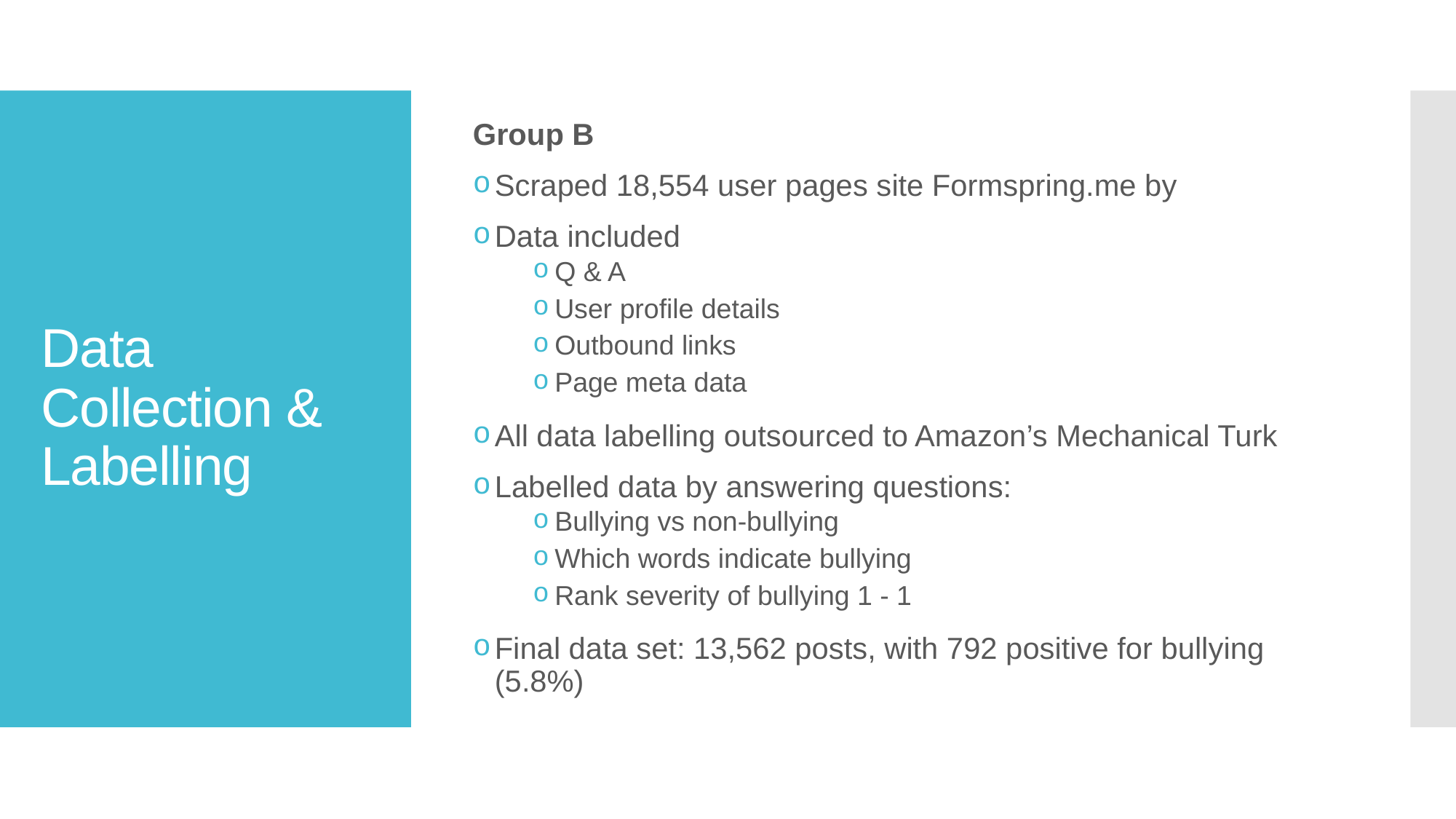

Group B
Scraped 18,554 user pages site Formspring.me by
Data included
Q & A
User profile details
Outbound links
Page meta data
All data labelling outsourced to Amazon’s Mechanical Turk
Labelled data by answering questions:
Bullying vs non-bullying
Which words indicate bullying
Rank severity of bullying 1 - 1
Final data set: 13,562 posts, with 792 positive for bullying (5.8%)
# Data Collection & Labelling